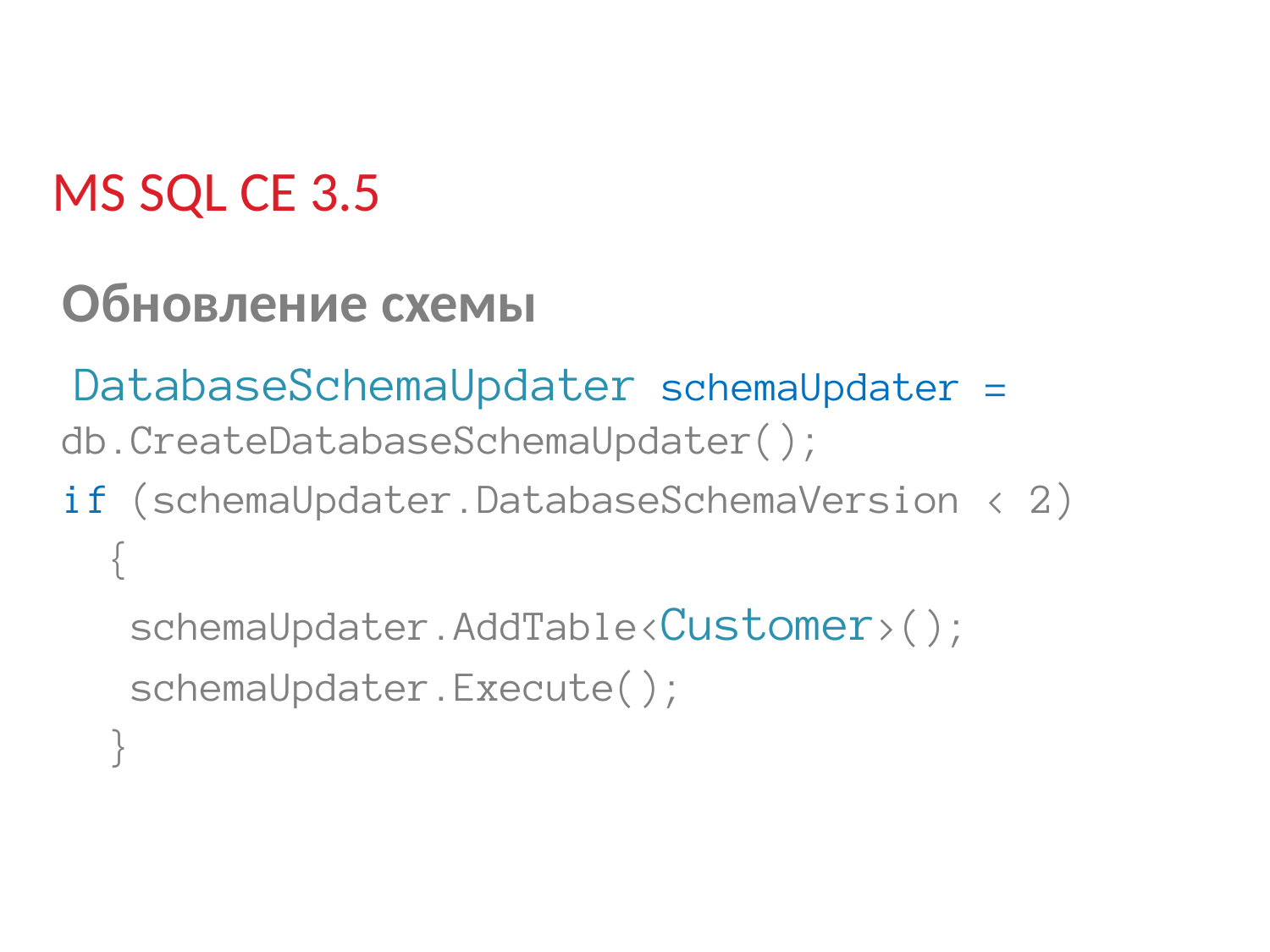

# MS SQL CE 3.5
Обновление схемы
 DatabaseSchemaUpdater schemaUpdater = db.CreateDatabaseSchemaUpdater();
if (schemaUpdater.DatabaseSchemaVersion < 2)
  {
   schemaUpdater.AddTable<Customer>();
   schemaUpdater.Execute();
  }